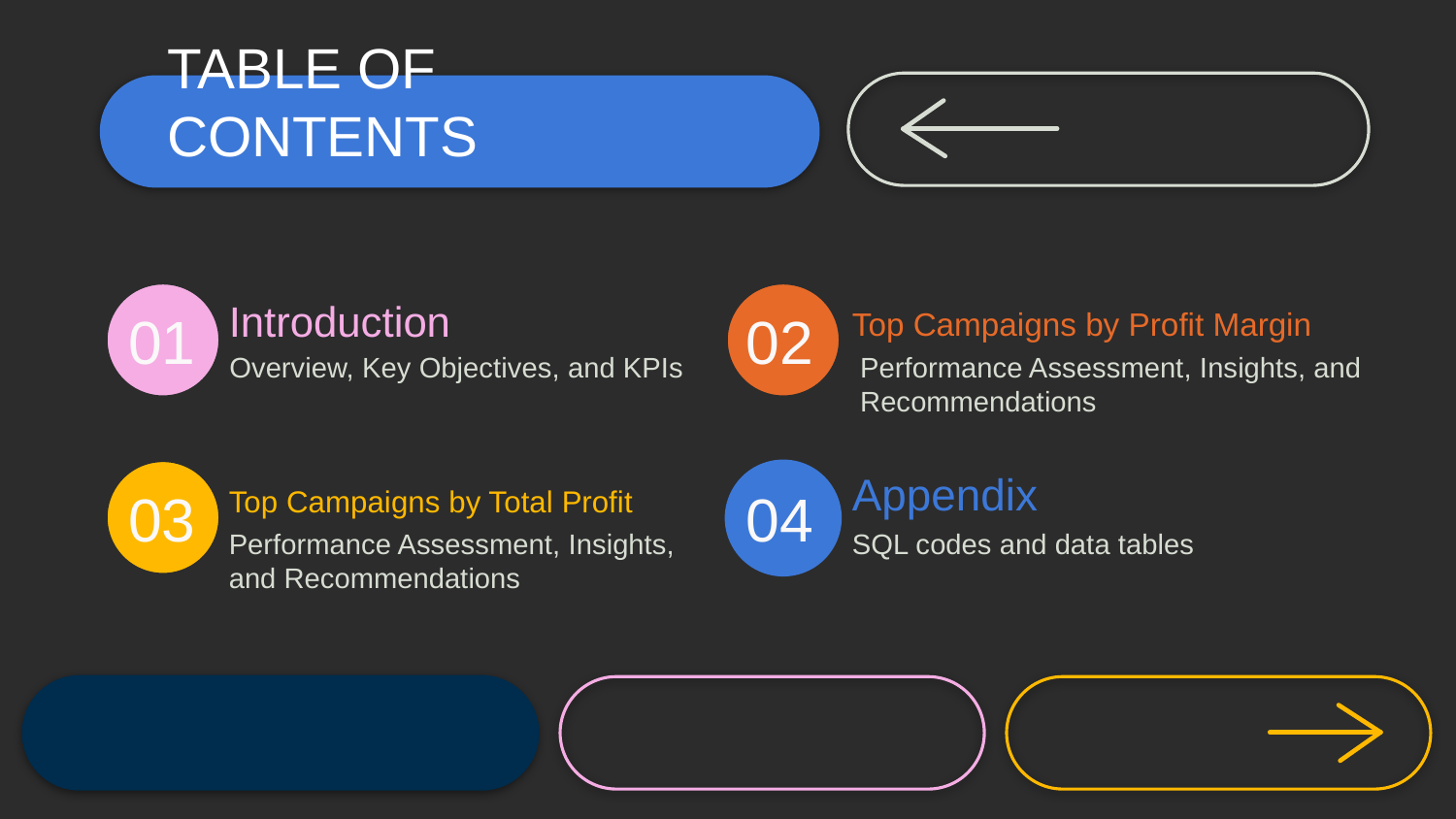

# TABLE OF CONTENTS

Top Campaigns by Profit Margin
Introduction
02
01
Overview, Key Objectives, and KPIs
Performance Assessment, Insights, and Recommendations

Top Campaigns by Total Profit
Appendix
03
04
Performance Assessment, Insights, and Recommendations
SQL codes and data tables